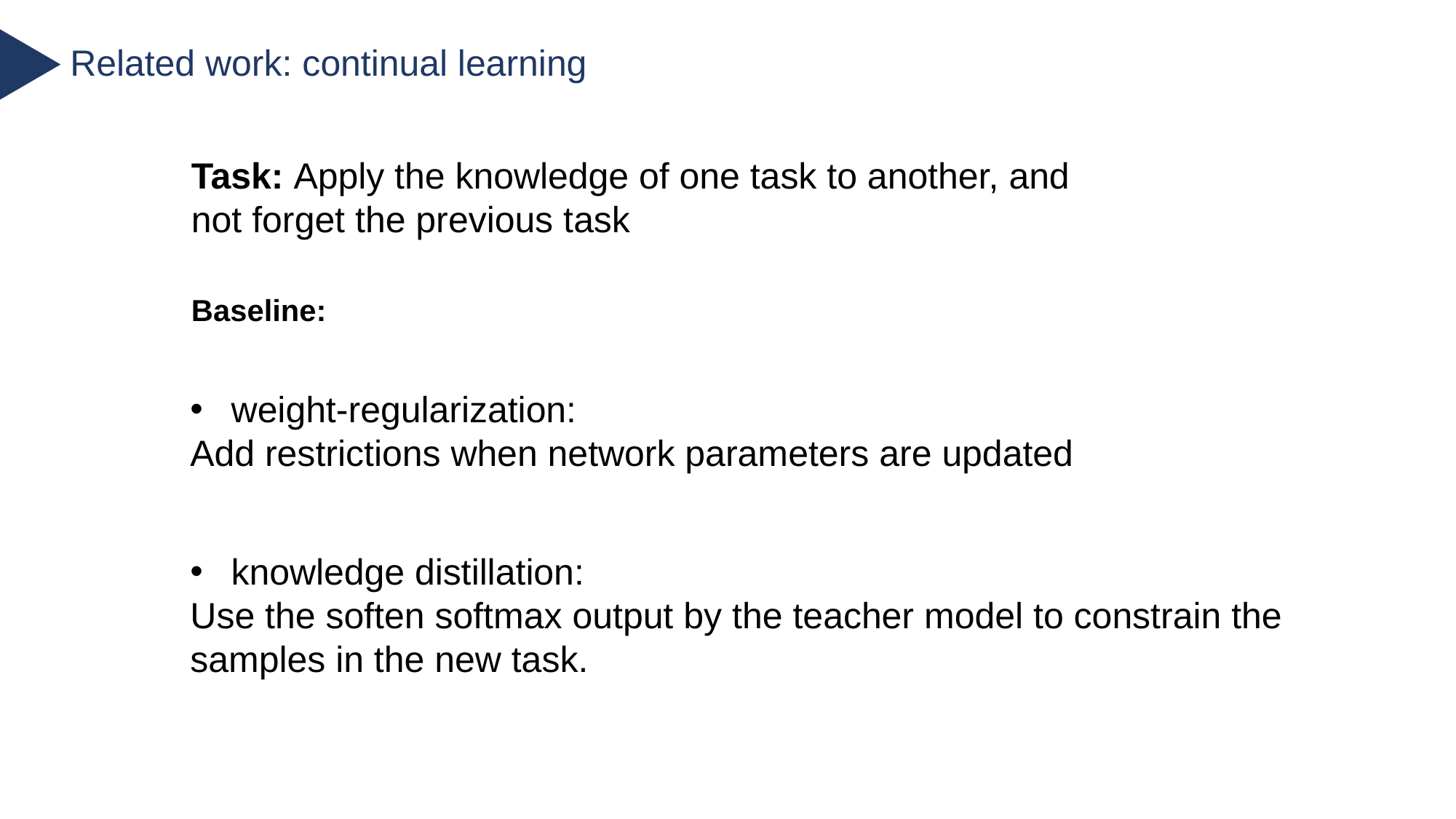

# Related work: continual learning
Task: Apply the knowledge of one task to another, and not forget the previous task
Baseline:
weight-regularization:
Add restrictions when network parameters are updated
knowledge distillation:
Use the soften softmax output by the teacher model to constrain the samples in the new task.